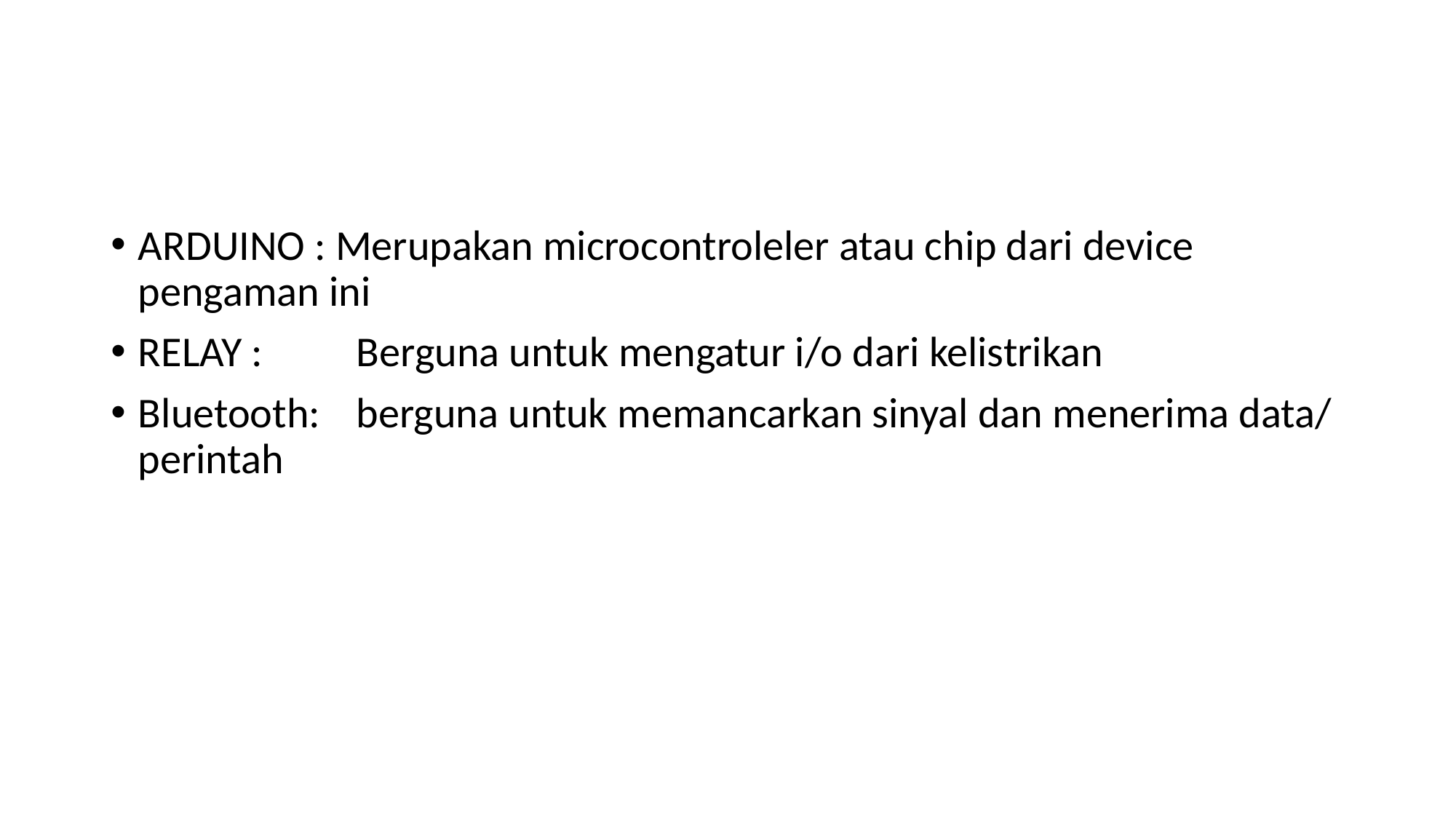

#
ARDUINO : Merupakan microcontroleler atau chip dari device pengaman ini
RELAY :	Berguna untuk mengatur i/o dari kelistrikan
Bluetooth:	berguna untuk memancarkan sinyal dan menerima data/ perintah